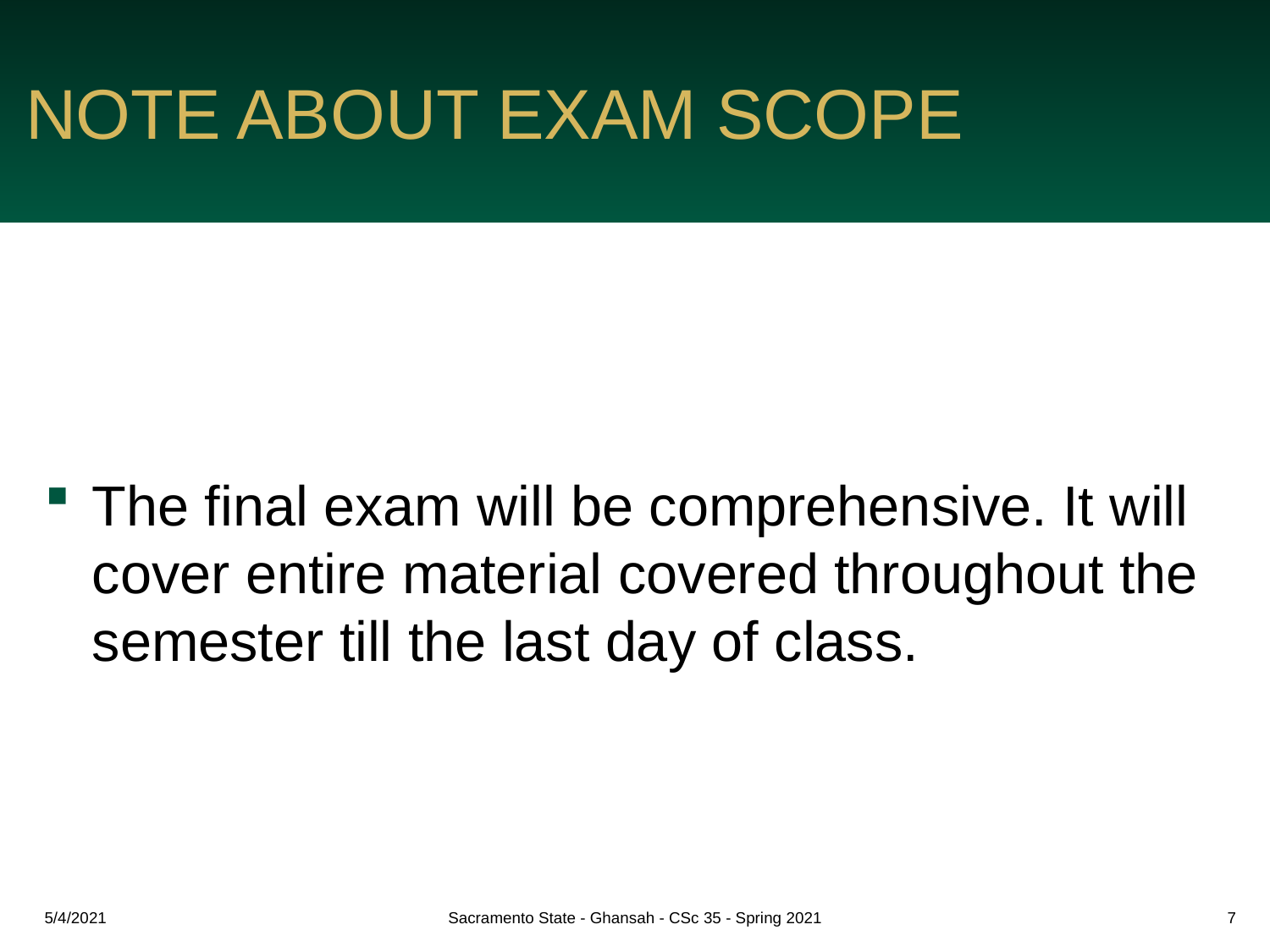

# NOTE ABOUT EXAM SCOPE
The final exam will be comprehensive. It will  cover entire material covered throughout the semester till the last day of class.
5/4/2021
Sacramento State - Ghansah - CSc 35 - Spring 2021
7